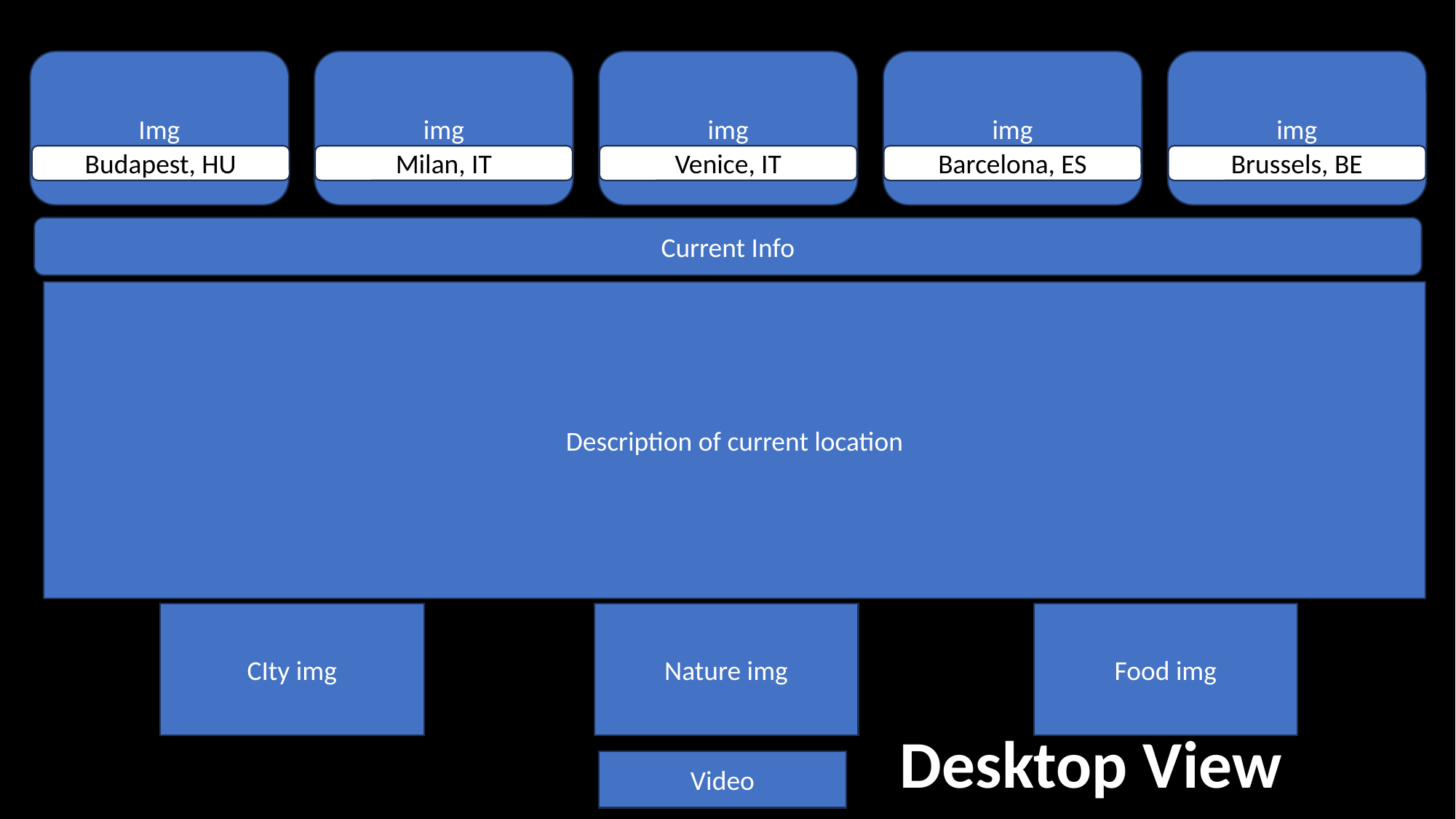

img
img
img
Img
img
Brussels, BE
Budapest, HU
Milan, IT
Venice, IT
Barcelona, ES
Current Info
Description of current location
Nature img
Food img
CIty img
Desktop View
Video